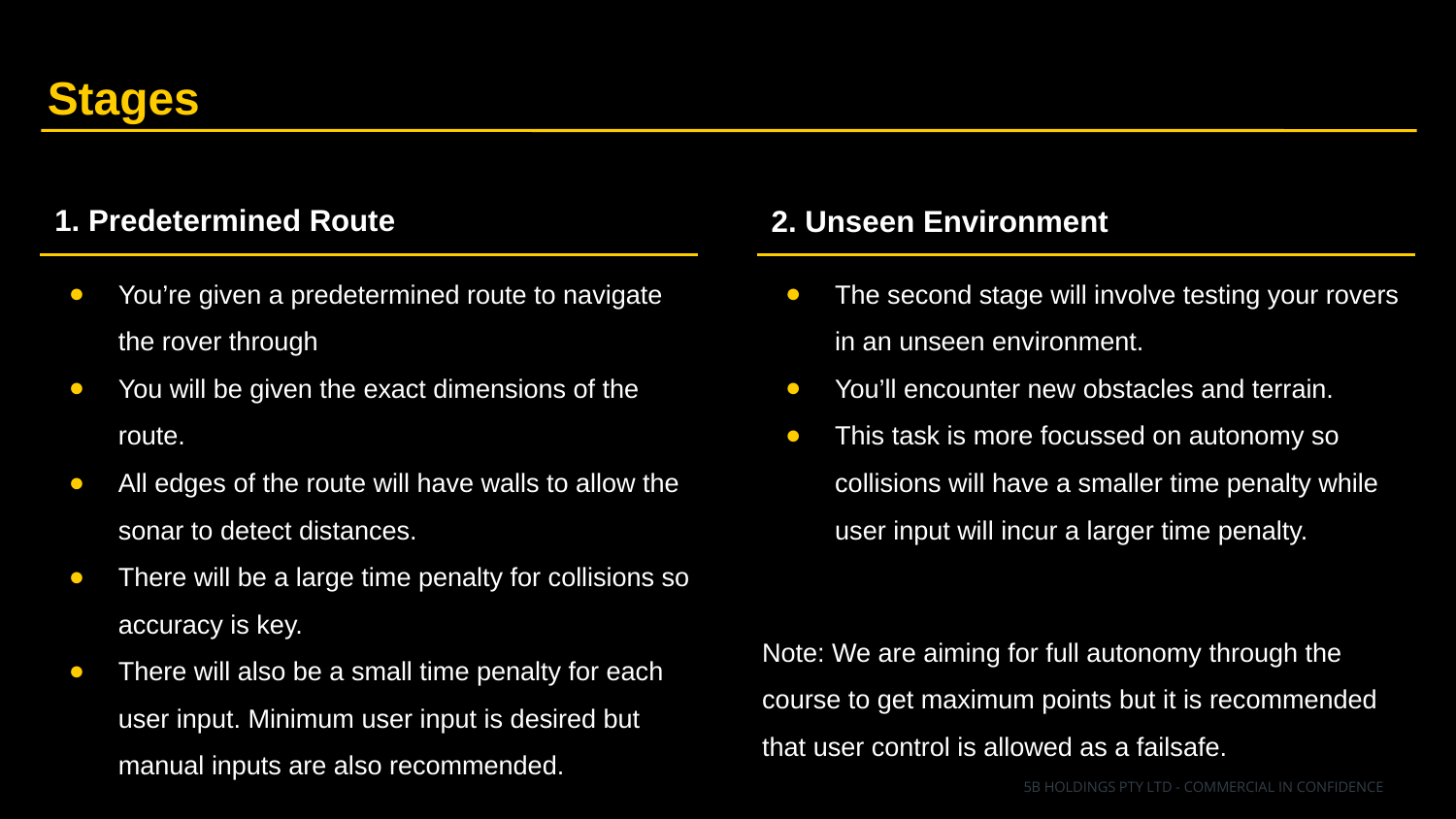

Stages
2. Unseen Environment
1. Predetermined Route
You’re given a predetermined route to navigate the rover through
You will be given the exact dimensions of the route.
All edges of the route will have walls to allow the sonar to detect distances.
There will be a large time penalty for collisions so accuracy is key.
There will also be a small time penalty for each user input. Minimum user input is desired but manual inputs are also recommended.

The second stage will involve testing your rovers in an unseen environment.
You’ll encounter new obstacles and terrain.
This task is more focussed on autonomy so collisions will have a smaller time penalty while user input will incur a larger time penalty.

Note: We are aiming for full autonomy through the course to get maximum points but it is recommended that user control is allowed as a failsafe.